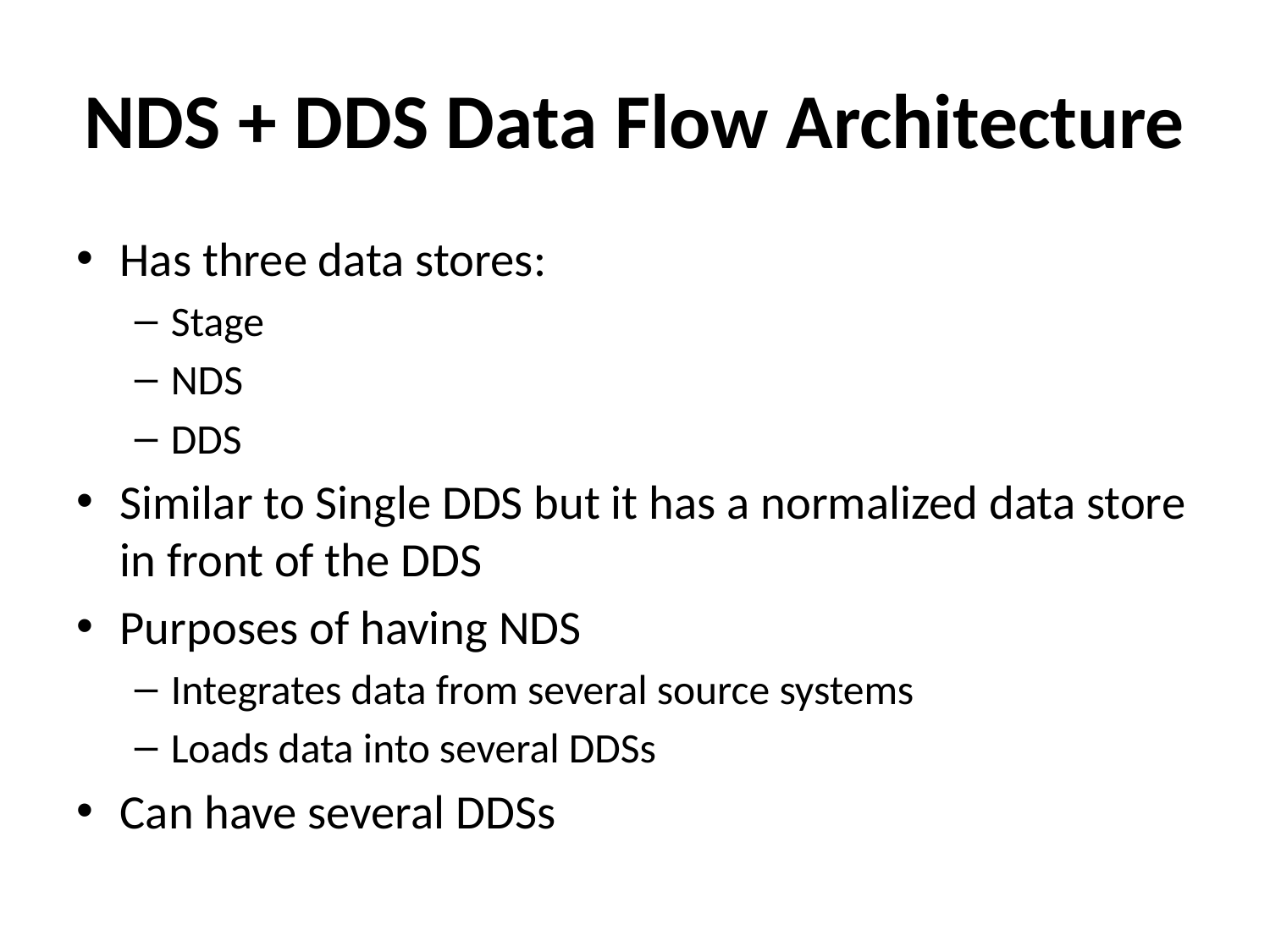

# NDS + DDS Data Flow Architecture
Has three data stores:
Stage
NDS
DDS
Similar to Single DDS but it has a normalized data store in front of the DDS
Purposes of having NDS
Integrates data from several source systems
Loads data into several DDSs
Can have several DDSs